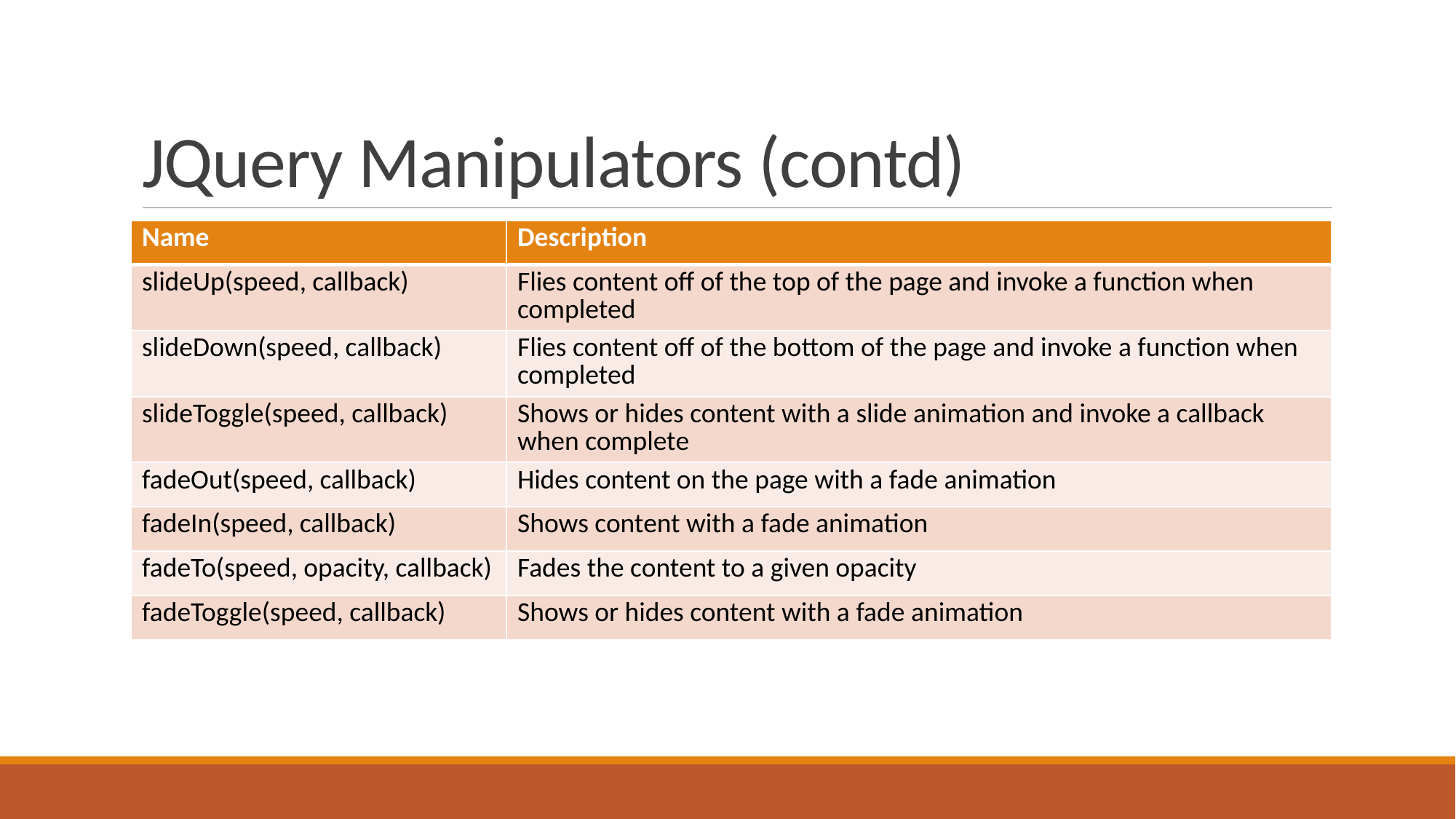

# JQuery Manipulators (contd)
| Name | Description |
| --- | --- |
| slideUp(speed, callback) | Flies content off of the top of the page and invoke a function when completed |
| slideDown(speed, callback) | Flies content off of the bottom of the page and invoke a function when completed |
| slideToggle(speed, callback) | Shows or hides content with a slide animation and invoke a callback when complete |
| fadeOut(speed, callback) | Hides content on the page with a fade animation |
| fadeIn(speed, callback) | Shows content with a fade animation |
| fadeTo(speed, opacity, callback) | Fades the content to a given opacity |
| fadeToggle(speed, callback) | Shows or hides content with a fade animation |